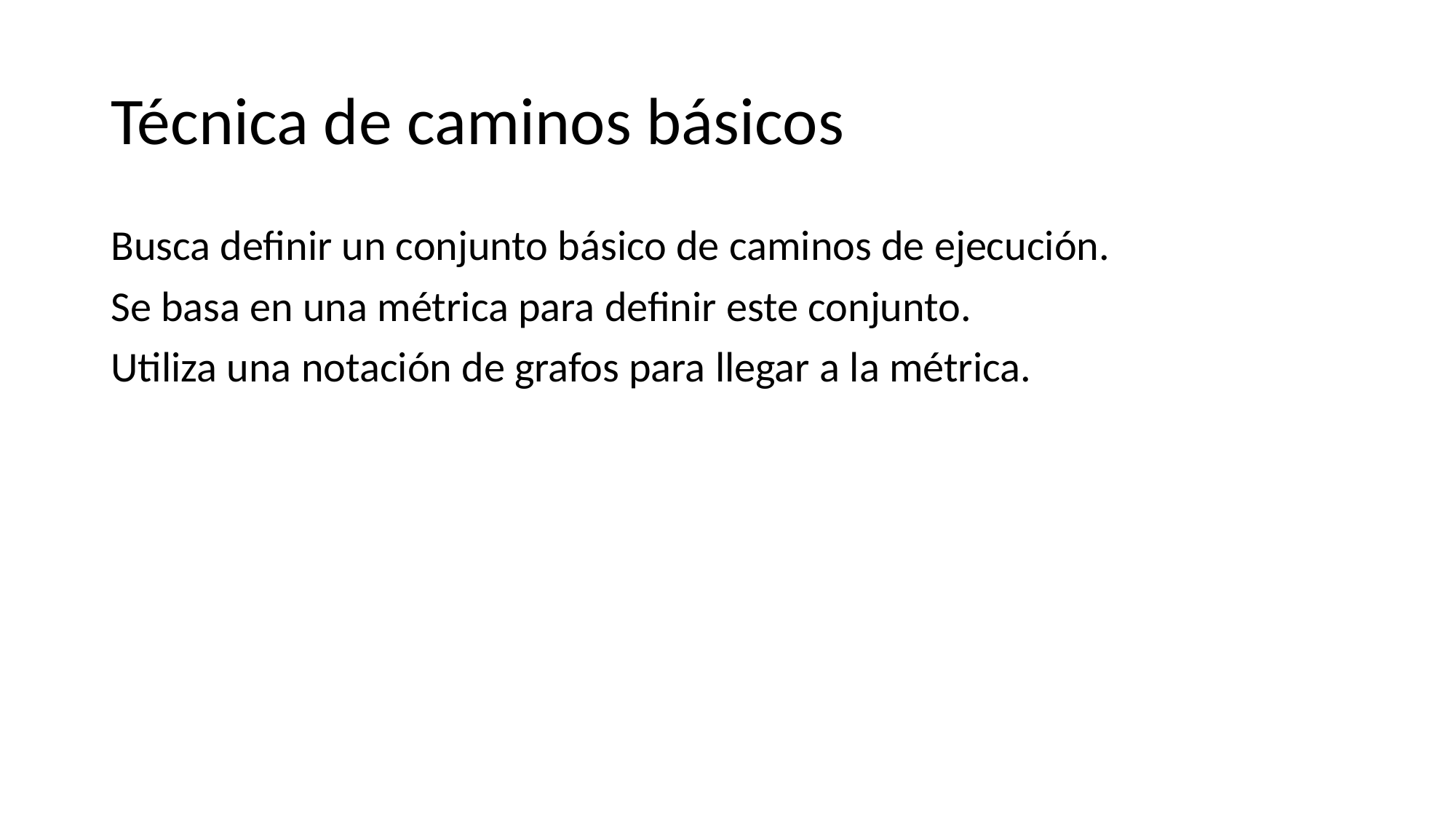

# Técnica de caminos básicos
Busca definir un conjunto básico de caminos de ejecución.
Se basa en una métrica para definir este conjunto.
Utiliza una notación de grafos para llegar a la métrica.